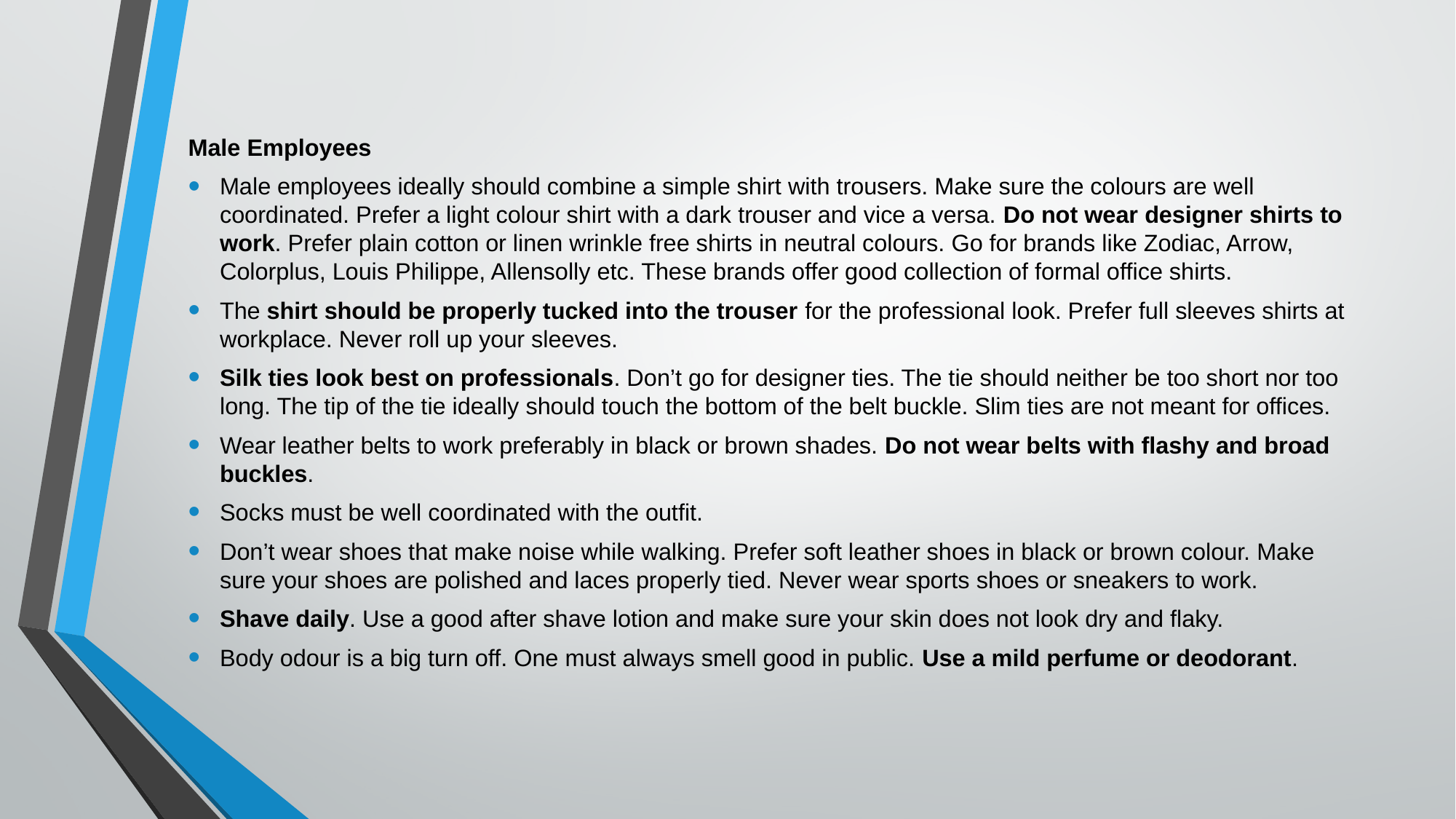

Male Employees
Male employees ideally should combine a simple shirt with trousers. Make sure the colours are well coordinated. Prefer a light colour shirt with a dark trouser and vice a versa. Do not wear designer shirts to work. Prefer plain cotton or linen wrinkle free shirts in neutral colours. Go for brands like Zodiac, Arrow, Colorplus, Louis Philippe, Allensolly etc. These brands offer good collection of formal office shirts.
The shirt should be properly tucked into the trouser for the professional look. Prefer full sleeves shirts at workplace. Never roll up your sleeves.
Silk ties look best on professionals. Don’t go for designer ties. The tie should neither be too short nor too long. The tip of the tie ideally should touch the bottom of the belt buckle. Slim ties are not meant for offices.
Wear leather belts to work preferably in black or brown shades. Do not wear belts with flashy and broad buckles.
Socks must be well coordinated with the outfit.
Don’t wear shoes that make noise while walking. Prefer soft leather shoes in black or brown colour. Make sure your shoes are polished and laces properly tied. Never wear sports shoes or sneakers to work.
Shave daily. Use a good after shave lotion and make sure your skin does not look dry and flaky.
Body odour is a big turn off. One must always smell good in public. Use a mild perfume or deodorant.